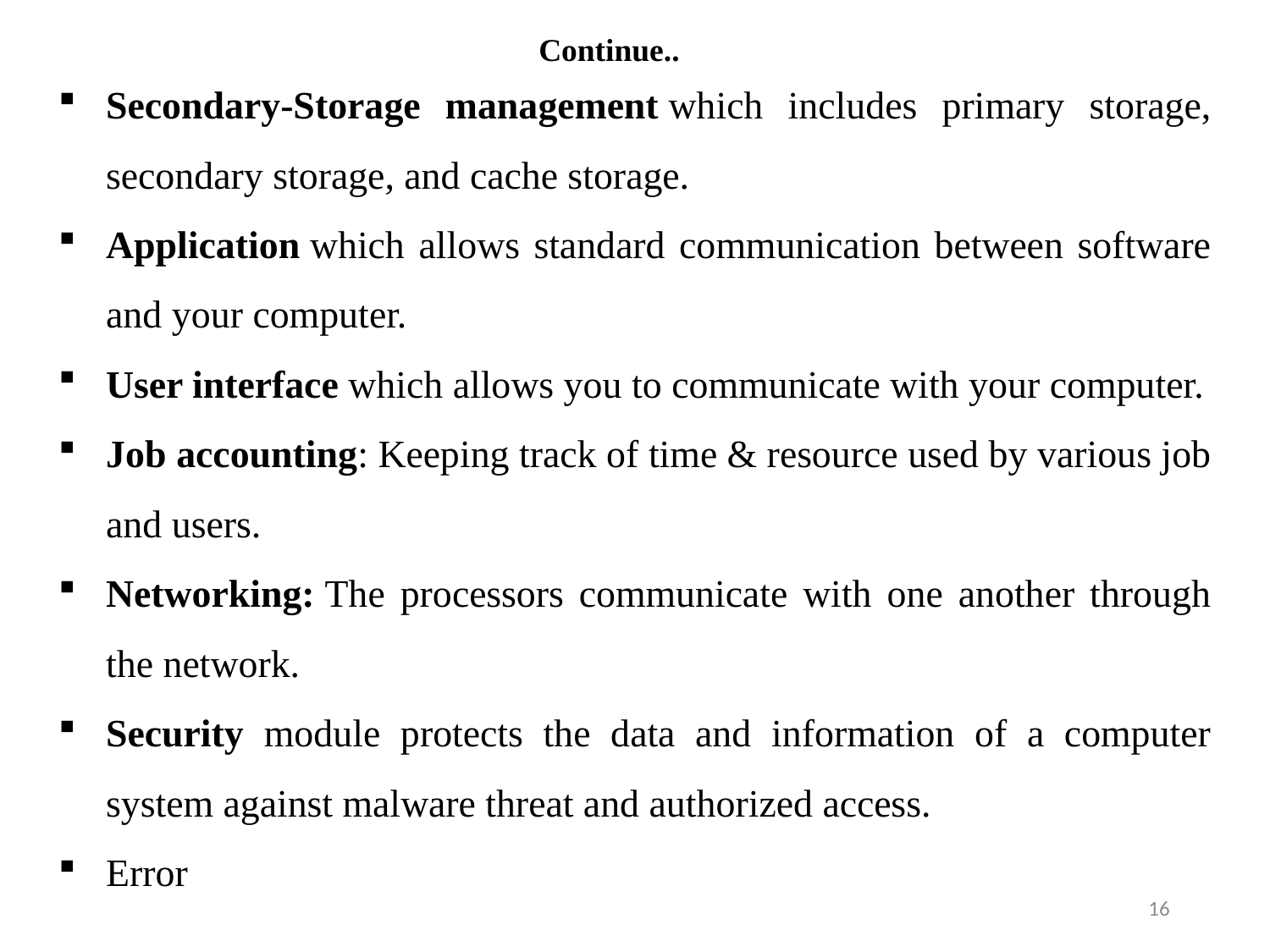

Continue..
Secondary-Storage management which includes primary storage, secondary storage, and cache storage.
Application which allows standard communication between software and your computer.
User interface which allows you to communicate with your computer.
Job accounting: Keeping track of time & resource used by various job and users.
Networking: The processors communicate with one another through the network.
Security module protects the data and information of a computer system against malware threat and authorized access.
Error
16